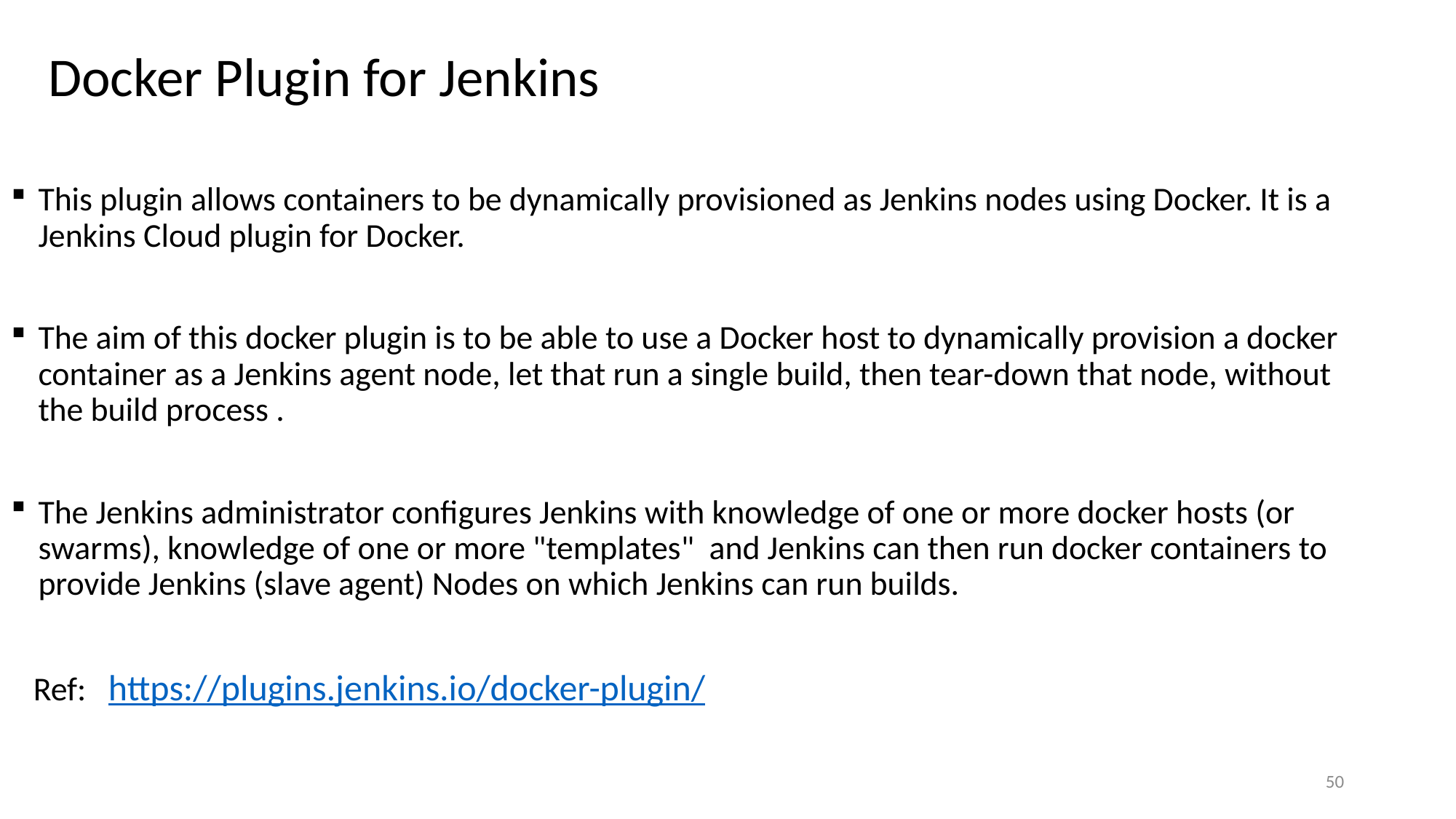

# Docker Plugin for Jenkins
This plugin allows containers to be dynamically provisioned as Jenkins nodes using Docker. It is a Jenkins Cloud plugin for Docker.

The aim of this docker plugin is to be able to use a Docker host to dynamically provision a docker container as a Jenkins agent node, let that run a single build, then tear-down that node, without the build process .

The Jenkins administrator configures Jenkins with knowledge of one or more docker hosts (or swarms), knowledge of one or more "templates"  and Jenkins can then run docker containers to provide Jenkins (slave agent) Nodes on which Jenkins can run builds.

   Ref:   https://plugins.jenkins.io/docker-plugin/
50